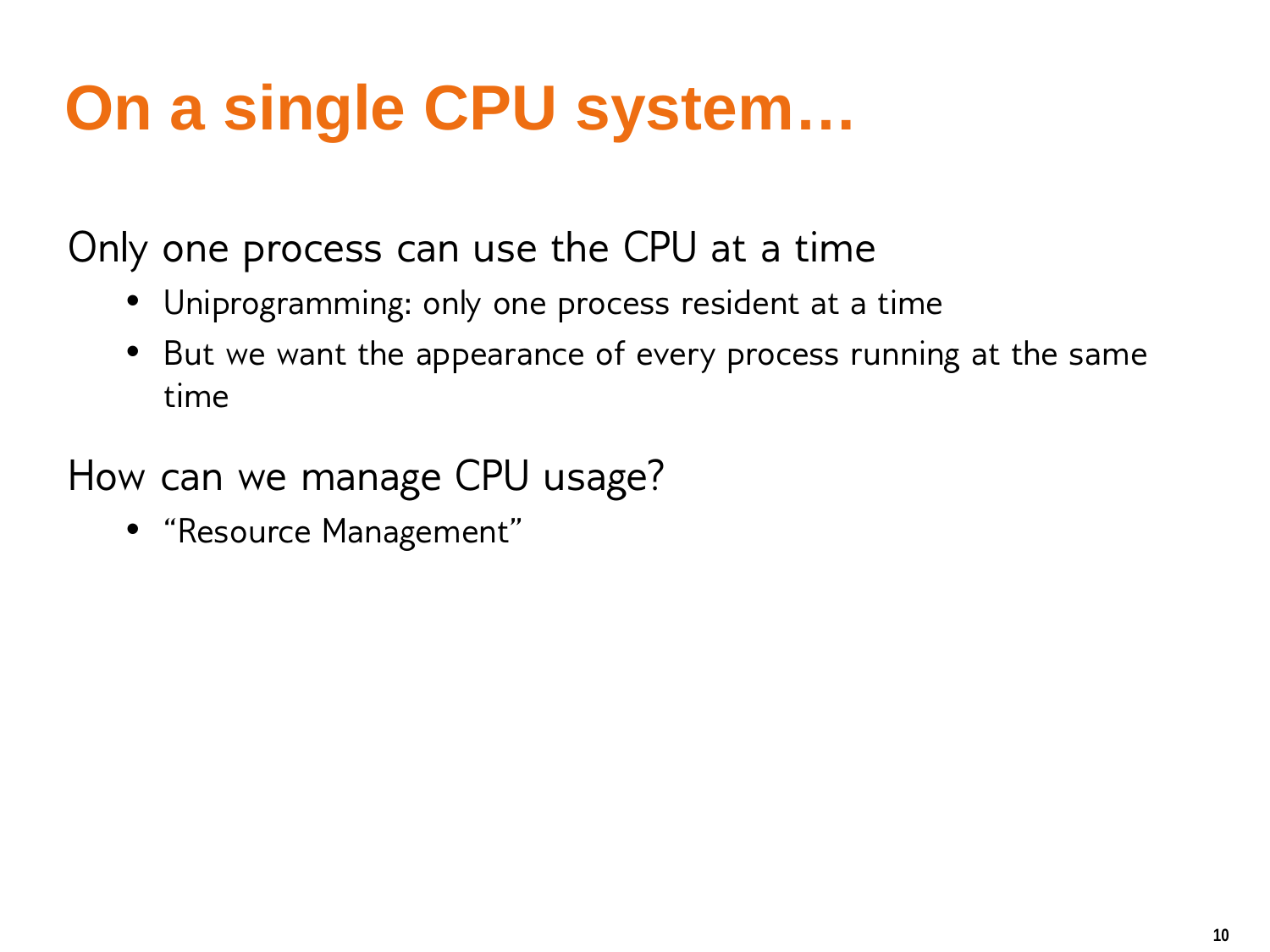

# On a single CPU system…
Only one process can use the CPU at a time
Uniprogramming: only one process resident at a time
But we want the appearance of every process running at the same time
How can we manage CPU usage?
“Resource Management”